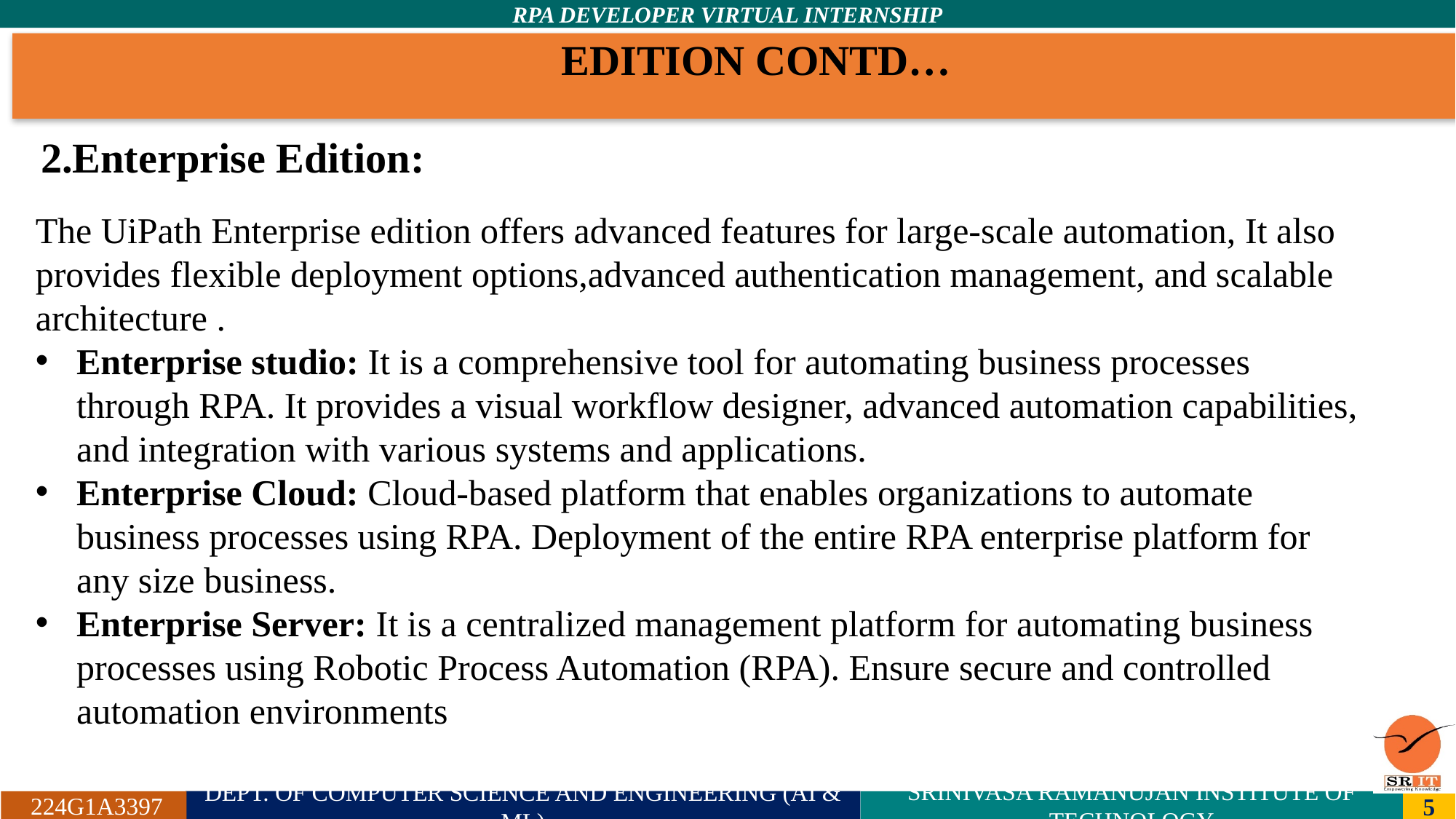

# EDITION CONTD…
2.Enterprise Edition:
The UiPath Enterprise edition offers advanced features for large-scale automation, It also provides flexible deployment options,advanced authentication management, and scalable architecture .
Enterprise studio: It is a comprehensive tool for automating business processes through RPA. It provides a visual workflow designer, advanced automation capabilities, and integration with various systems and applications.
Enterprise Cloud: Cloud-based platform that enables organizations to automate business processes using RPA. Deployment of the entire RPA enterprise platform for any size business.
Enterprise Server: It is a centralized management platform for automating business processes using Robotic Process Automation (RPA). Ensure secure and controlled automation environments